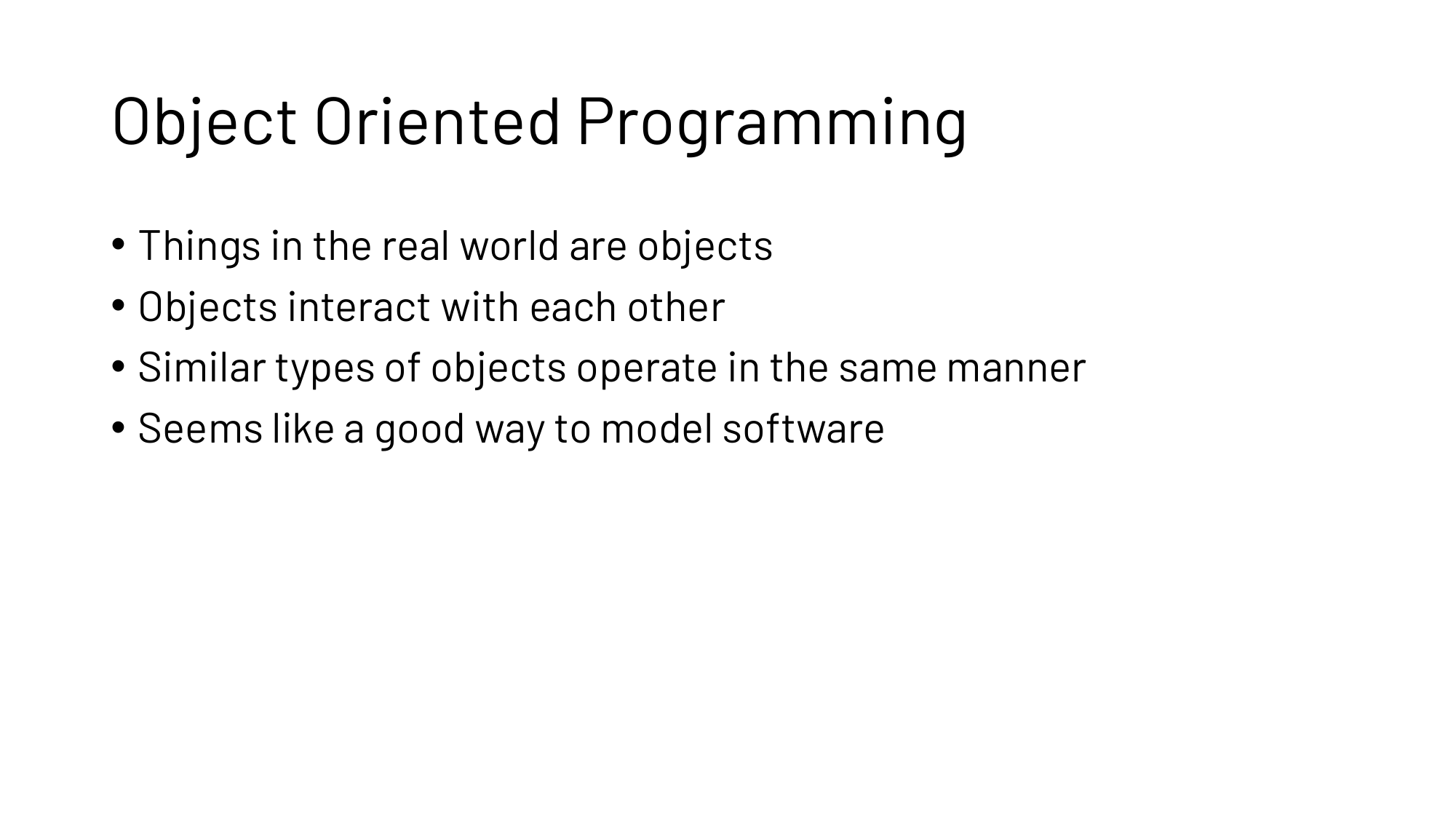

# Object Oriented Programming
Things in the real world are objects
Objects interact with each other
Similar types of objects operate in the same manner
Seems like a good way to model software